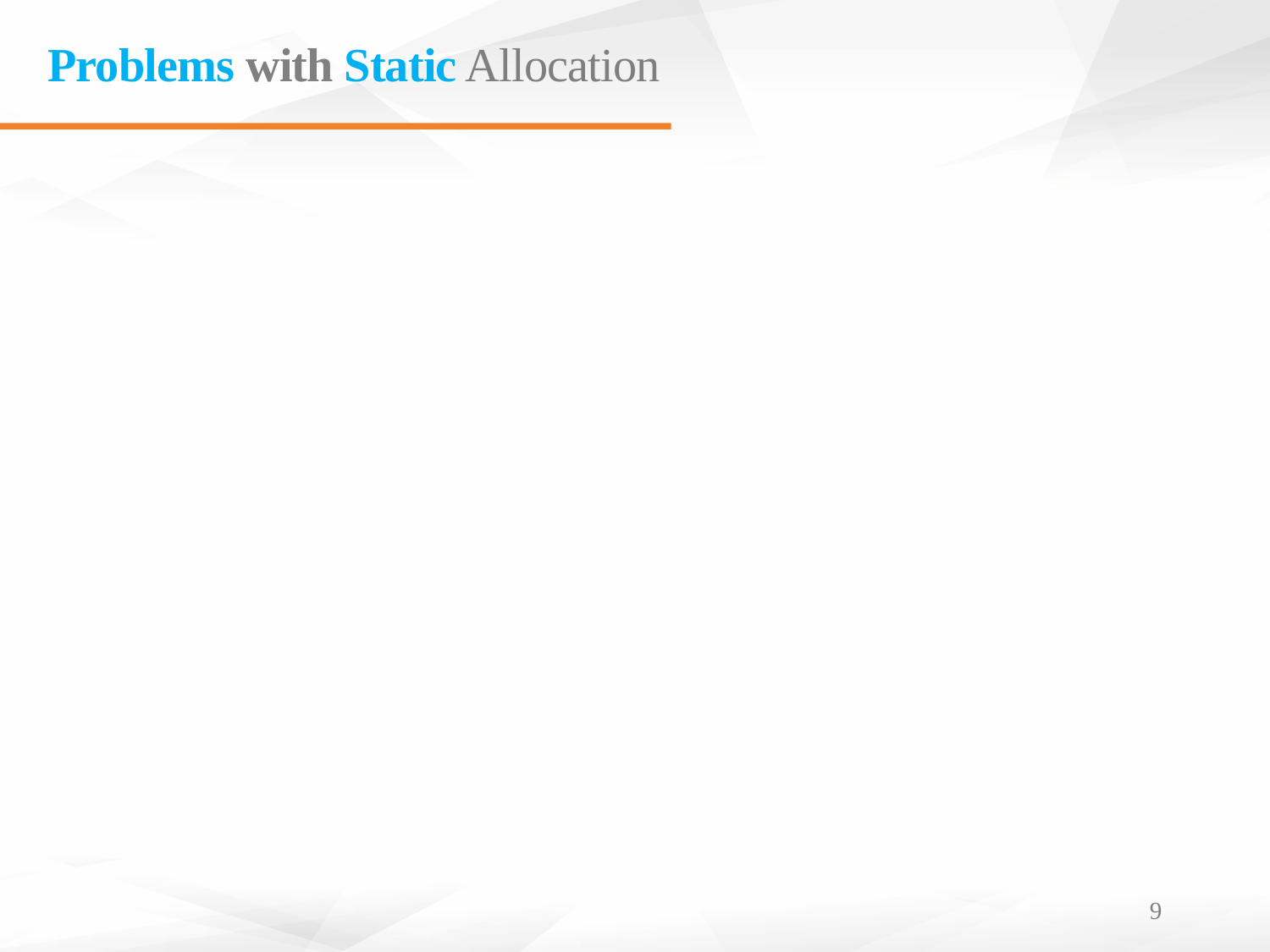

# Problems with Static Allocation
Imagine we use a static allocation of one channel of your Wifi at home and there is some way to divide the channel is equal shares.
How many channels will you create?
Do all your family members or roommates use Wifi at the same time?
How about when you have friends for a party?
The problems with static allocation are:
Computers (data devices) have a bursty traffic: they are silent most of the time and communicate in short bursts.
Since the traffic is bursty, channels may not be used most of the time (capacity waste)
During a party, some friends won’t have a channel… or you will have to create smaller shares…that won’t be fully used anyway.

Under some assumptions, the average time to send a packet is much higher than with dynamic allocation (result from Queueing Theory: we will see this later).

9